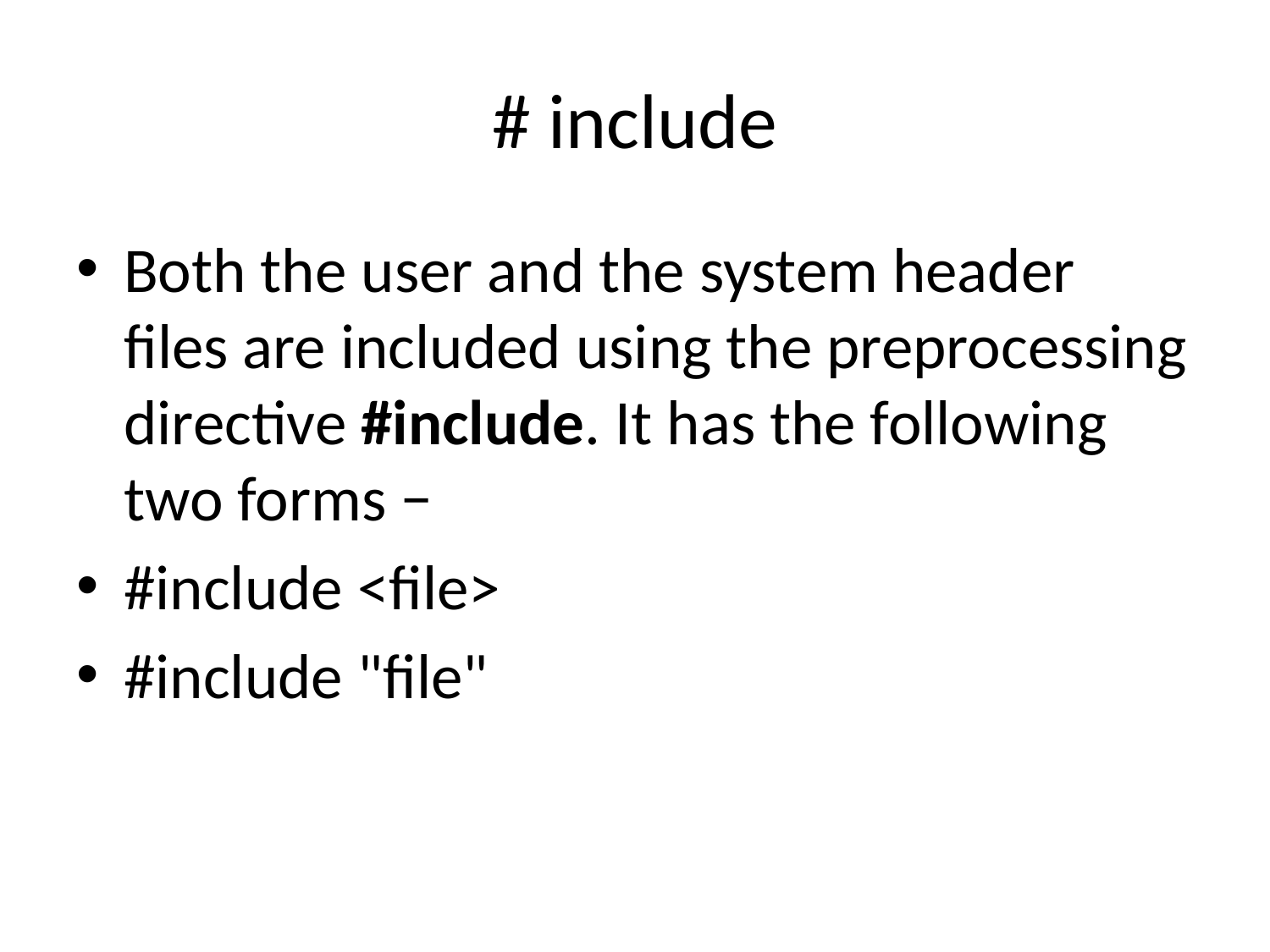

# # include
Both the user and the system header files are included using the preprocessing directive #include. It has the following two forms −
#include <file>
#include "file"